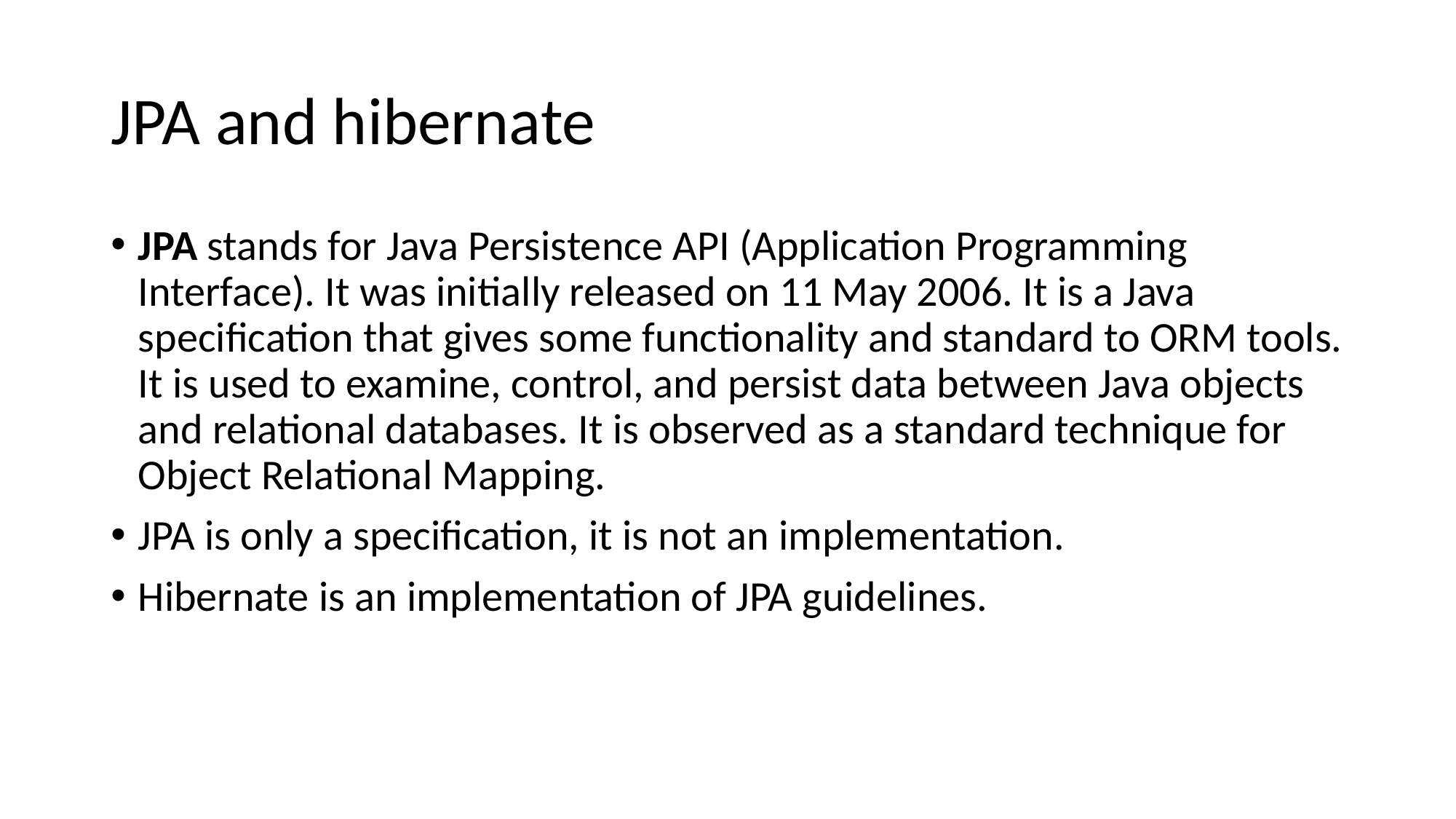

# JPA and hibernate
JPA stands for Java Persistence API (Application Programming Interface). It was initially released on 11 May 2006. It is a Java specification that gives some functionality and standard to ORM tools. It is used to examine, control, and persist data between Java objects and relational databases. It is observed as a standard technique for Object Relational Mapping.
JPA is only a specification, it is not an implementation.
Hibernate is an implementation of JPA guidelines.